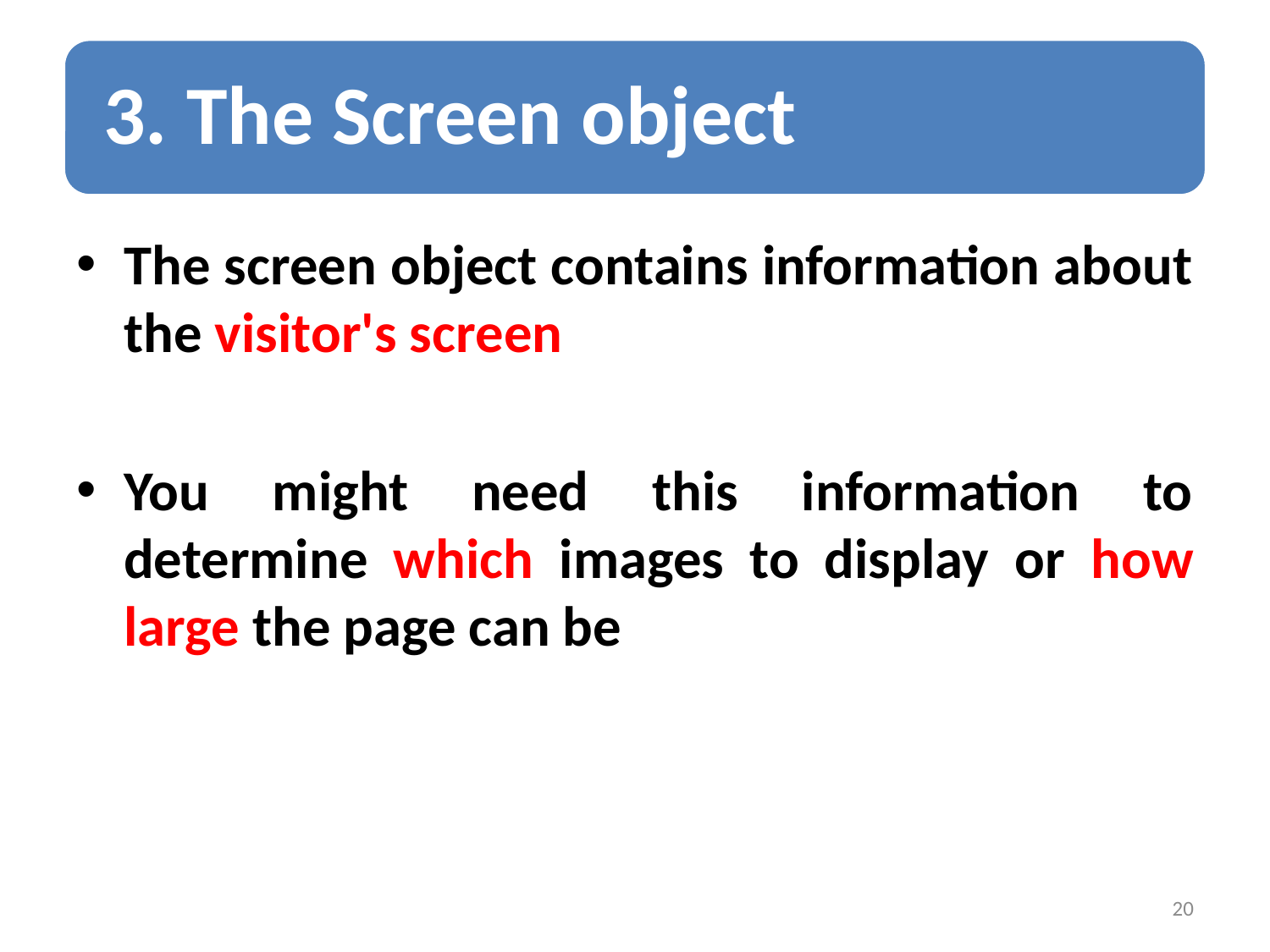

3. The Screen object
The screen object contains information about the visitor's screen

You might need this information to determine which images to display or how large the page can be
20